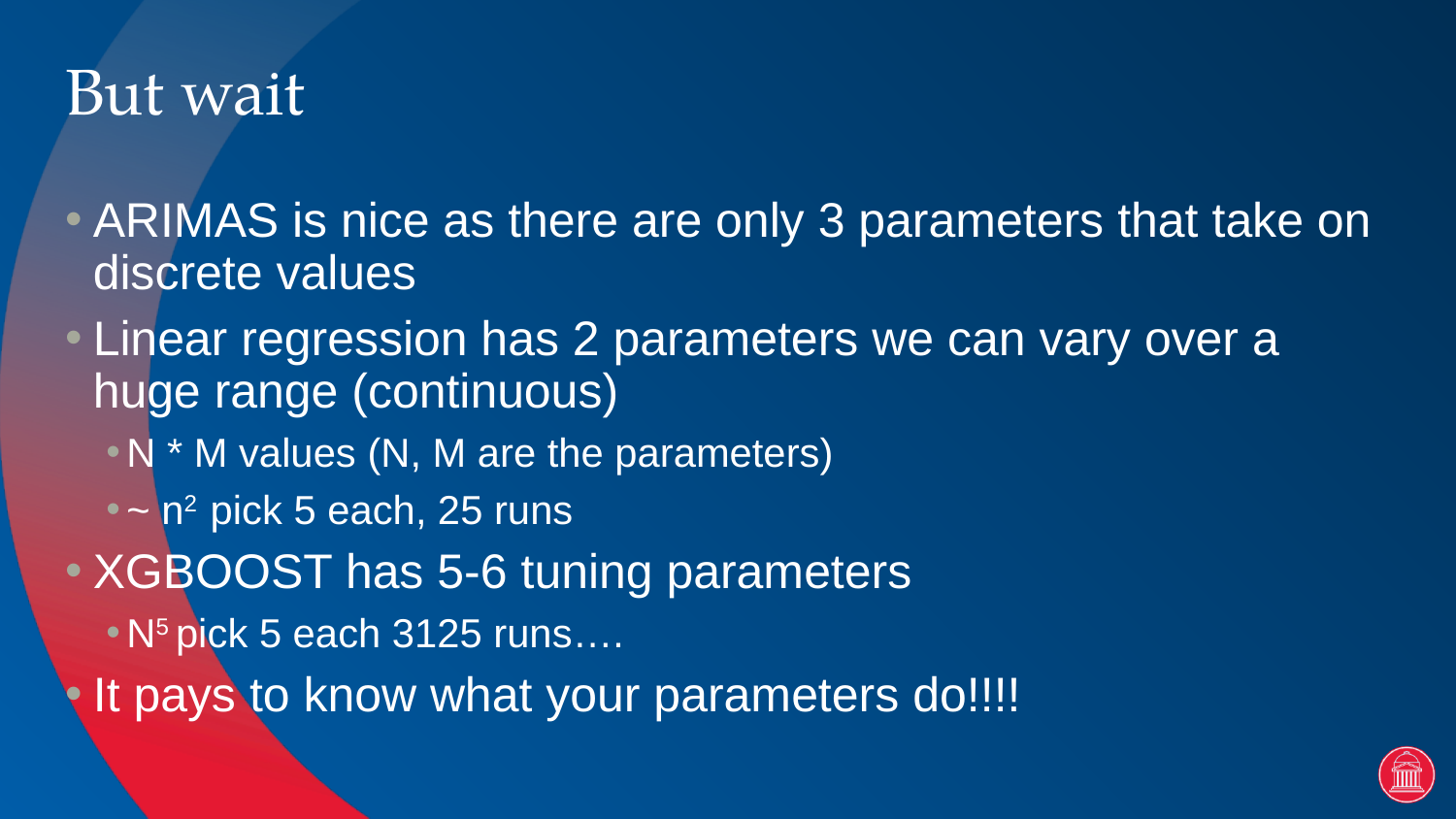

# But wait
ARIMAS is nice as there are only 3 parameters that take on discrete values
Linear regression has 2 parameters we can vary over a huge range (continuous)
N * M values (N, M are the parameters)
~ n2  pick 5 each, 25 runs
XGBOOST has 5-6 tuning parameters
N5 pick 5 each 3125 runs….
It pays to know what your parameters do!!!!